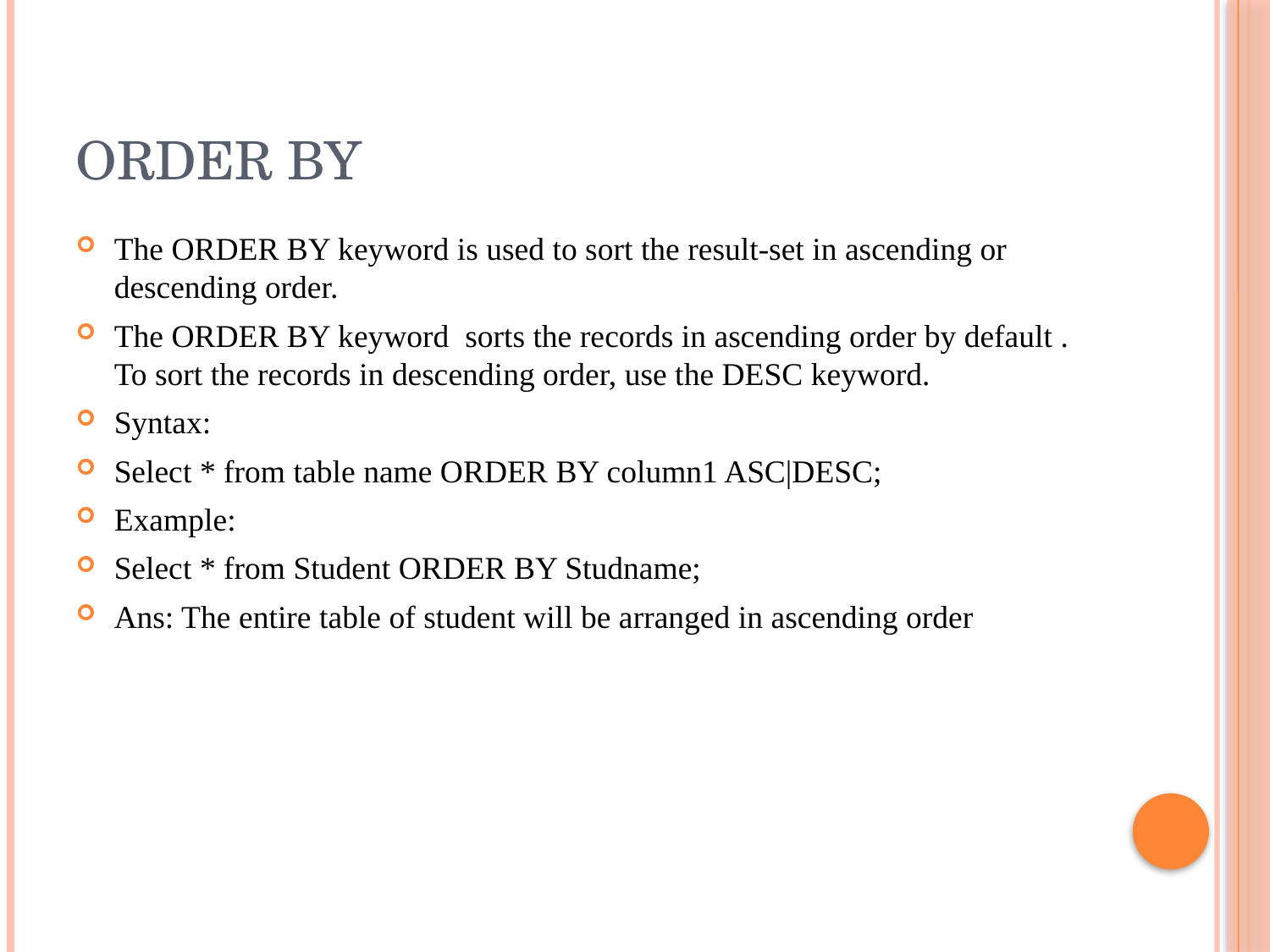

# ORDER BY
The ORDER BY keyword is used to sort the result-set in ascending or descending order.
The ORDER BY keyword  sorts the records in ascending order by default . To sort the records in descending order, use the DESC keyword.
Syntax:
Select * from table name ORDER BY column1 ASC|DESC;
Example:
Select * from Student ORDER BY Studname;
Ans: The entire table of student will be arranged in ascending order